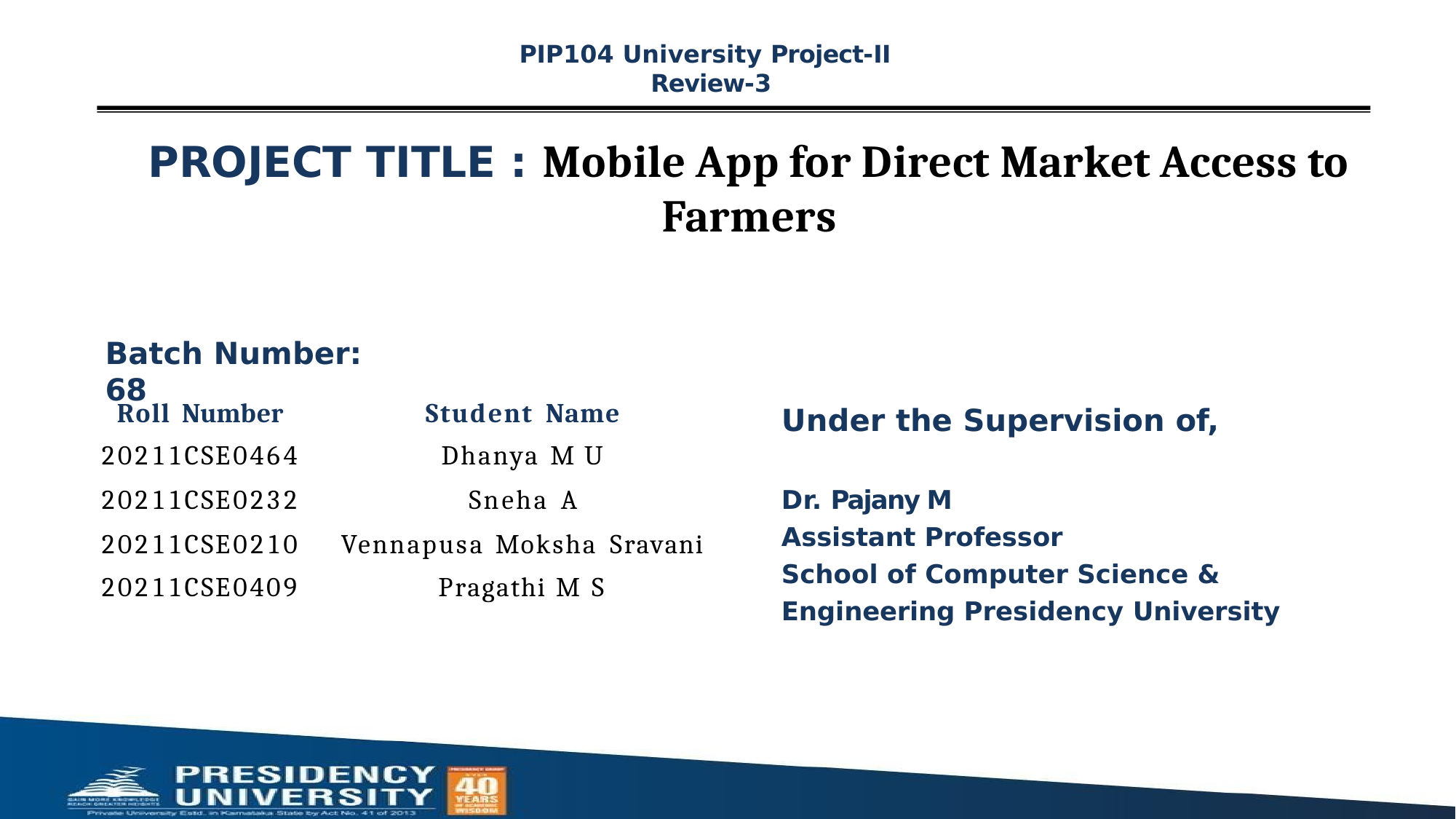

PIP104 University Project-II Review-3
# PROJECT TITLE : Mobile App for Direct Market Access to Farmers
Batch Number: 68
| Roll Number | Student Name |
| --- | --- |
| 20211CSE0464 | Dhanya M U |
| 20211CSE0232 | Sneha A |
| 20211CSE0210 | Vennapusa Moksha Sravani |
| 20211CSE0409 | Pragathi M S |
Under the Supervision of,

Dr. Pajany M
Assistant Professor
School of Computer Science & Engineering Presidency University